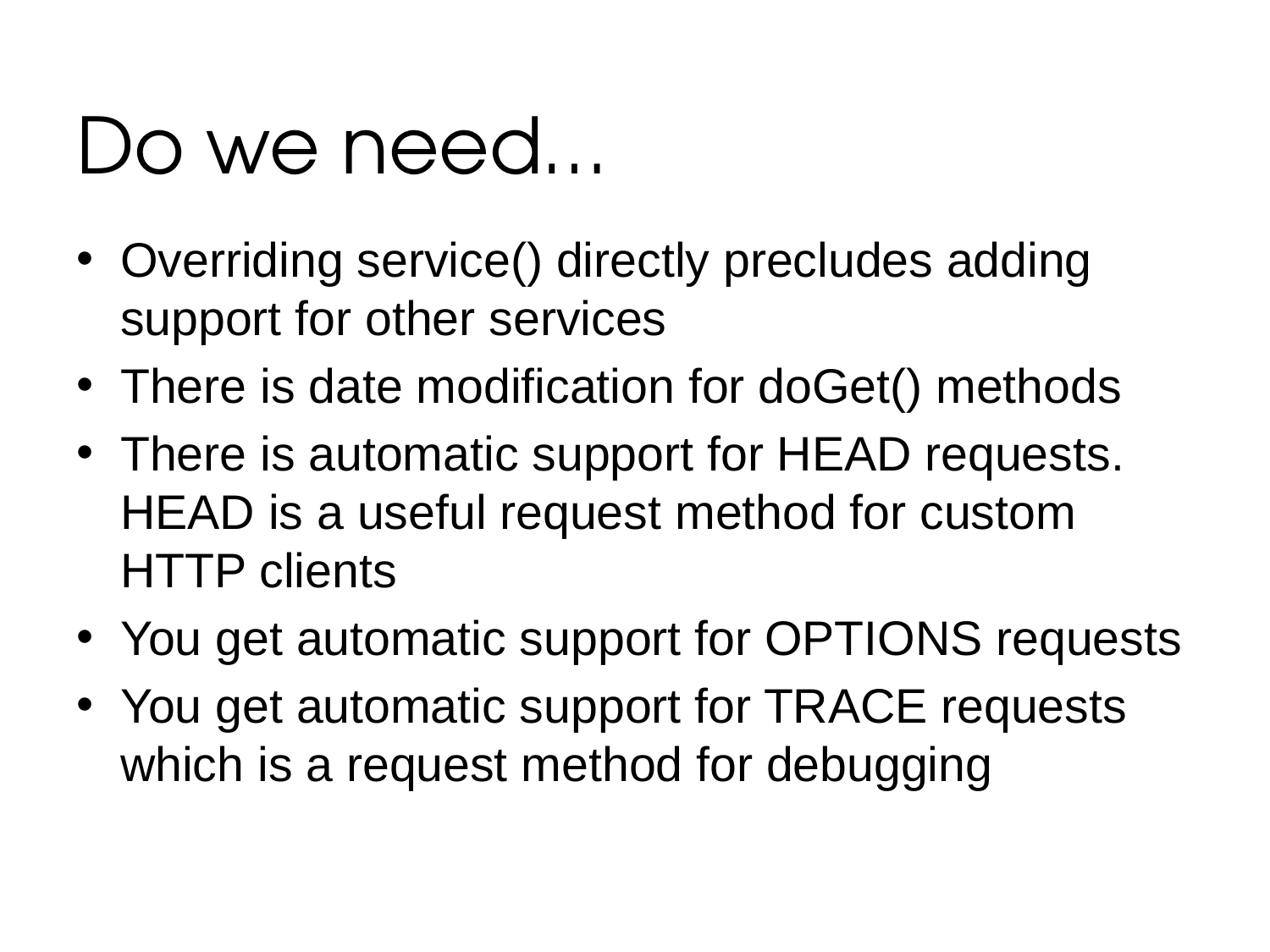

# Do we need…
Overriding service() directly precludes adding support for other services
There is date modification for doGet() methods
There is automatic support for HEAD requests. HEAD is a useful request method for custom HTTP clients
You get automatic support for OPTIONS requests
You get automatic support for TRACE requests which is a request method for debugging